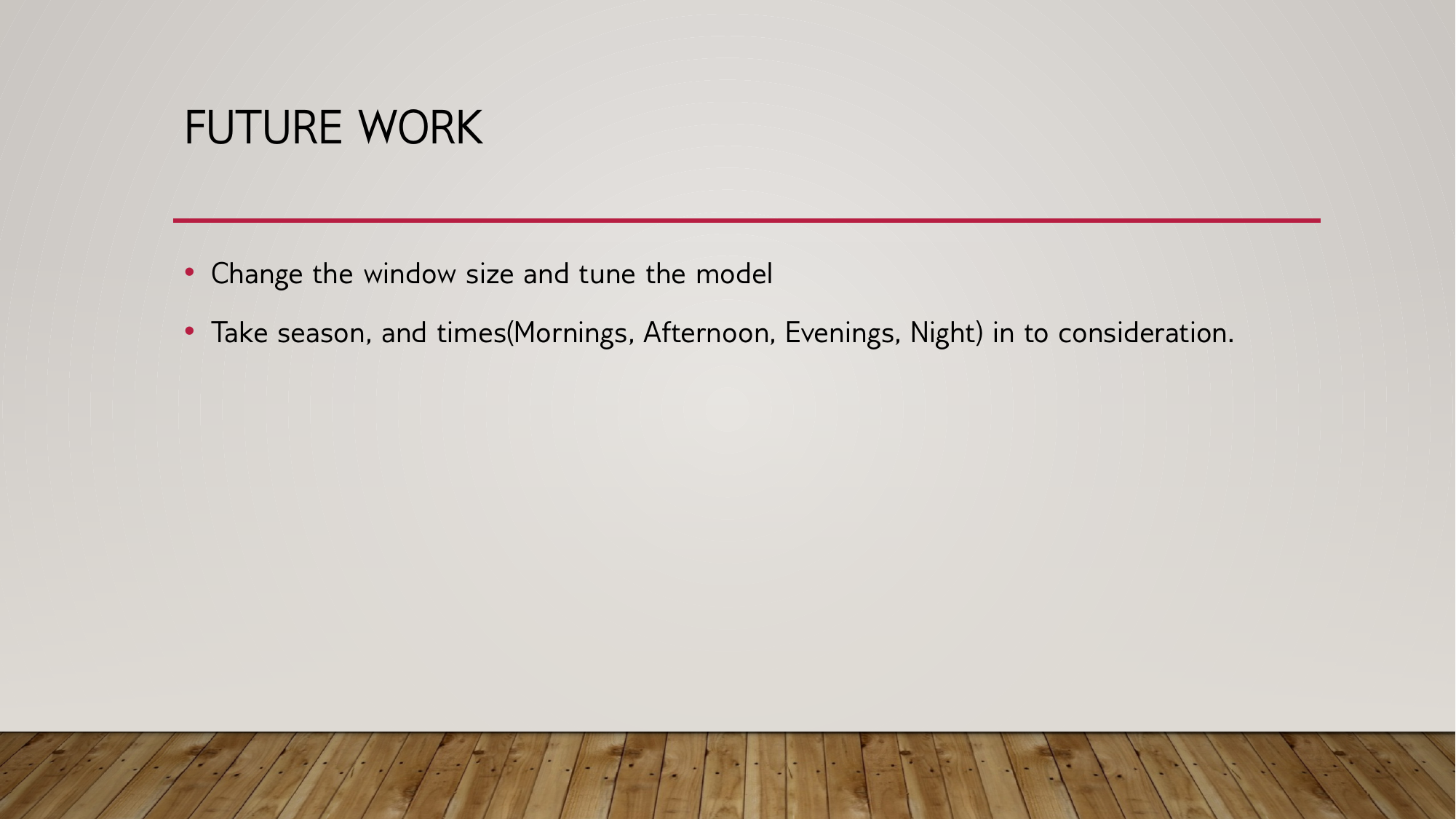

# FUTure work
Change the window size and tune the model
Take season, and times(Mornings, Afternoon, Evenings, Night) in to consideration.